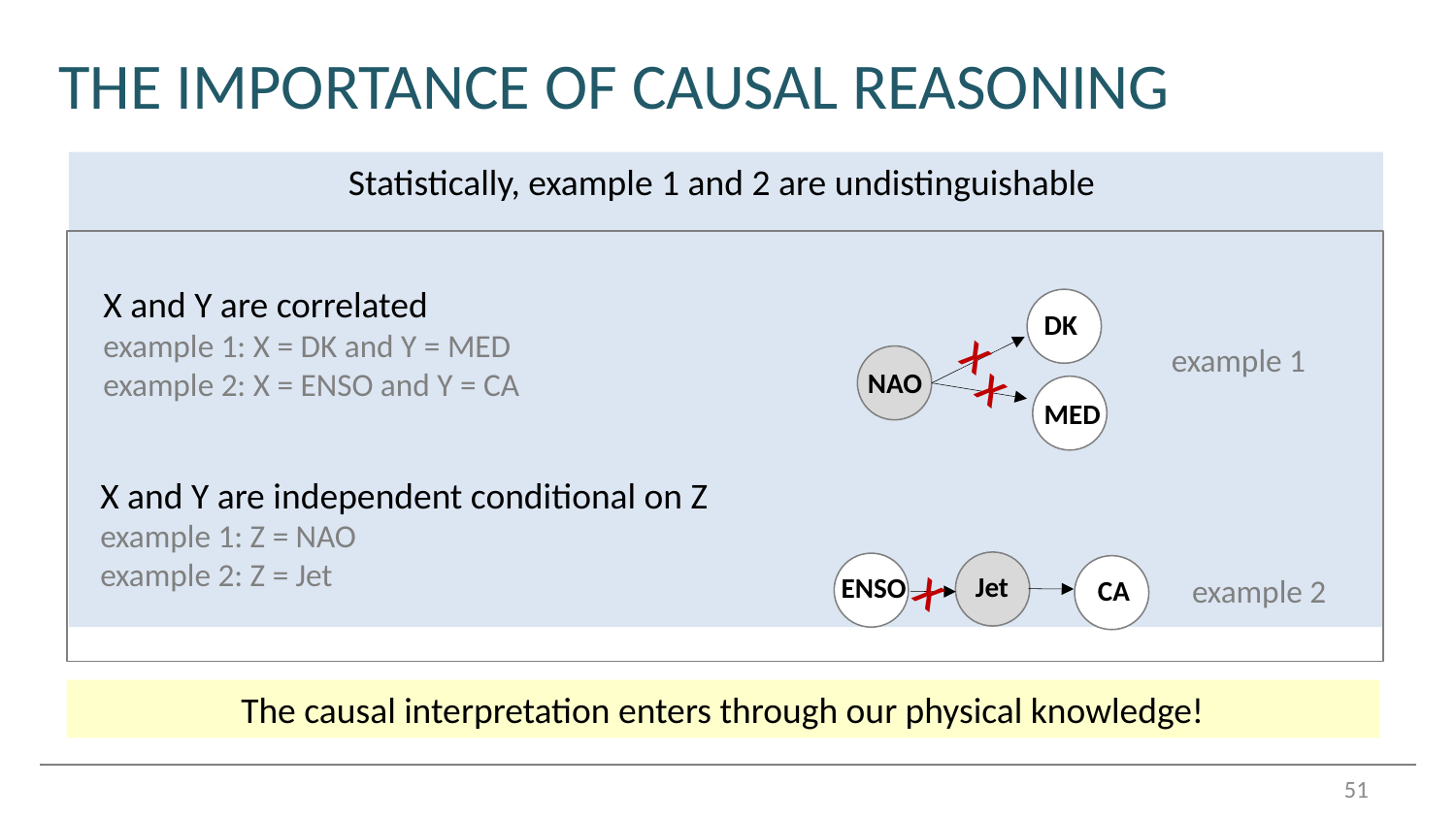

# The importance of Causal Reasoning
Statistically, example 1 and 2 are undistinguishable

X and Y are correlated
example 1: X = DK and Y = MED
example 2: X = ENSO and Y = CA

DK
x
example 1
x

NAO

MED
X and Y are independent conditional on Z
example 1: Z = NAO
example 2: Z = Jet
x

Jet

ENSO

CA
example 2
The causal interpretation enters through our physical knowledge!
51